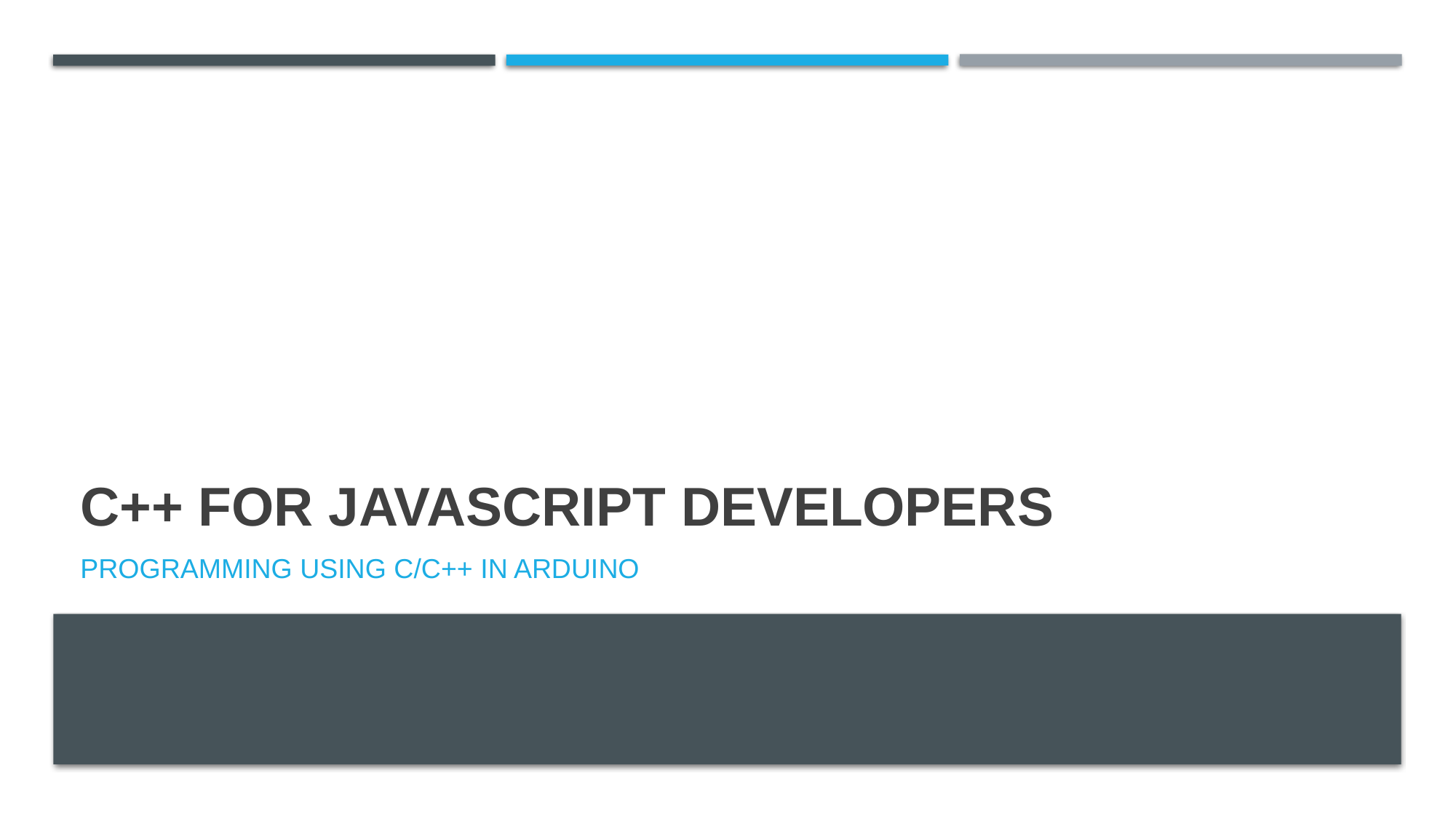

# C++ for JavaScript developers
Programming using C/C++ in Arduino